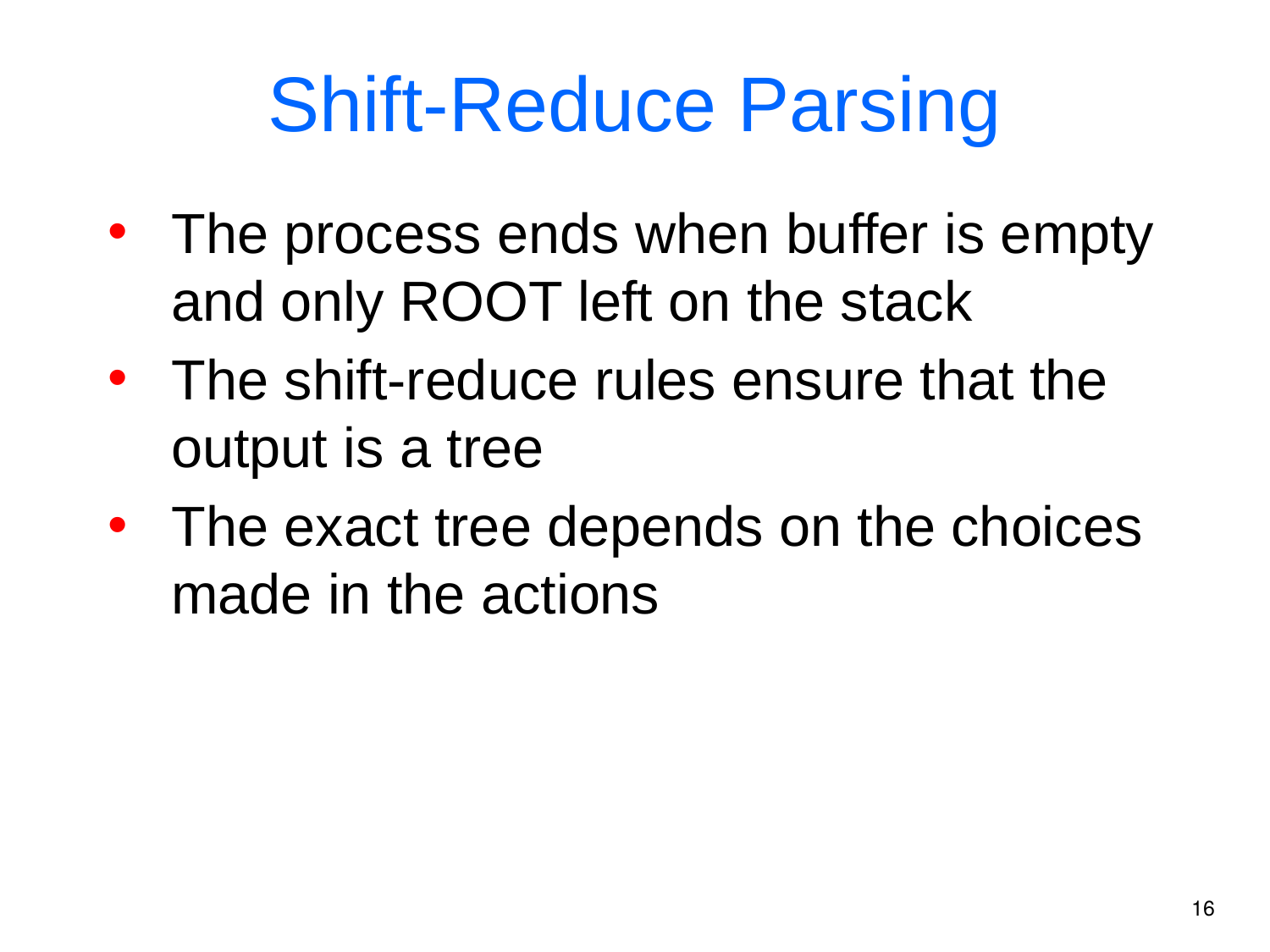

# Shift-Reduce Parsing
The process ends when buffer is empty and only ROOT left on the stack
The shift-reduce rules ensure that the output is a tree
The exact tree depends on the choices made in the actions
16